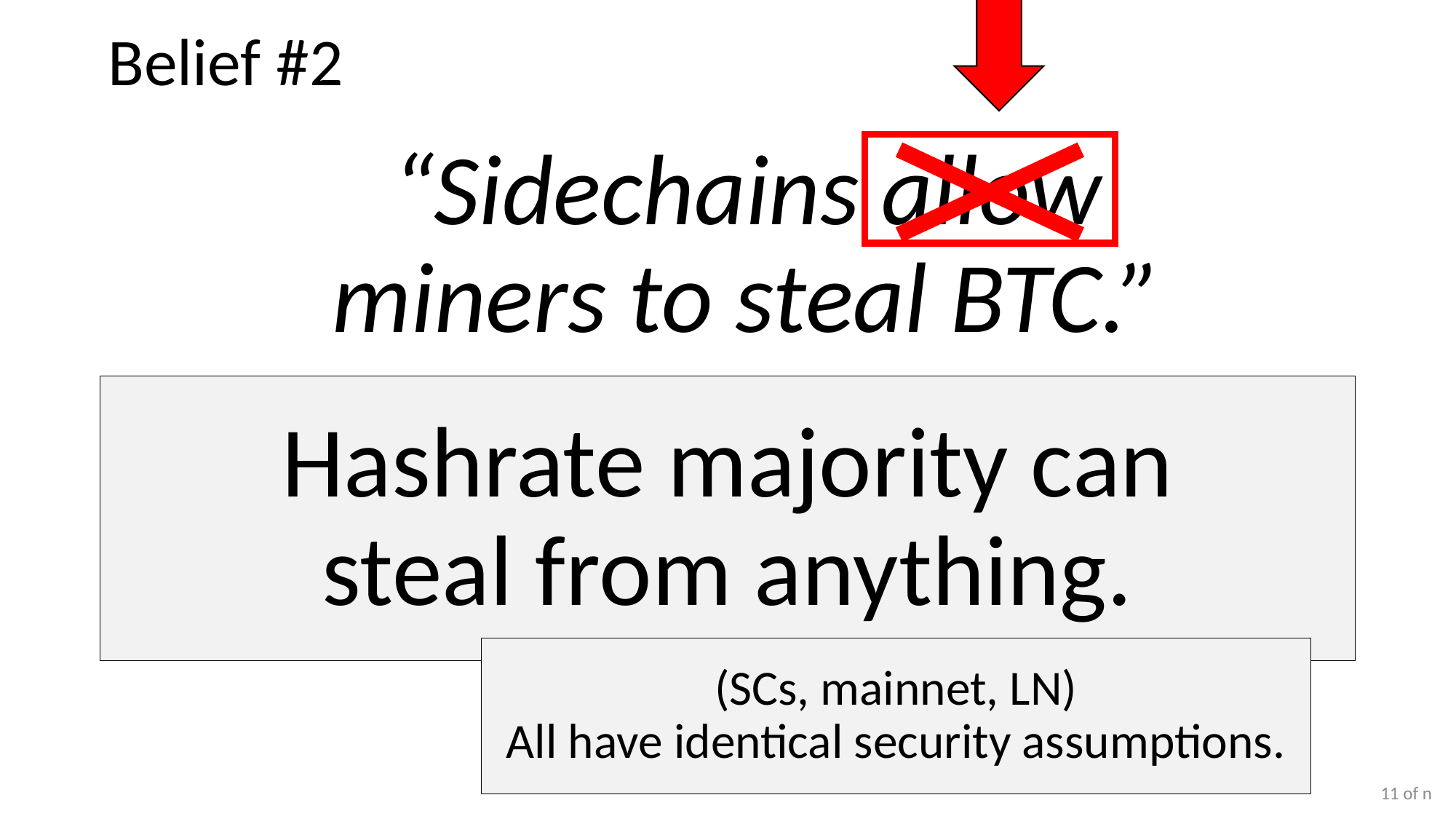

# Belief #2
“Sidechains allow
miners to steal BTC.”

Hashrate majority can
steal from anything.
(SCs, mainnet, LN)
All have identical security assumptions.
11